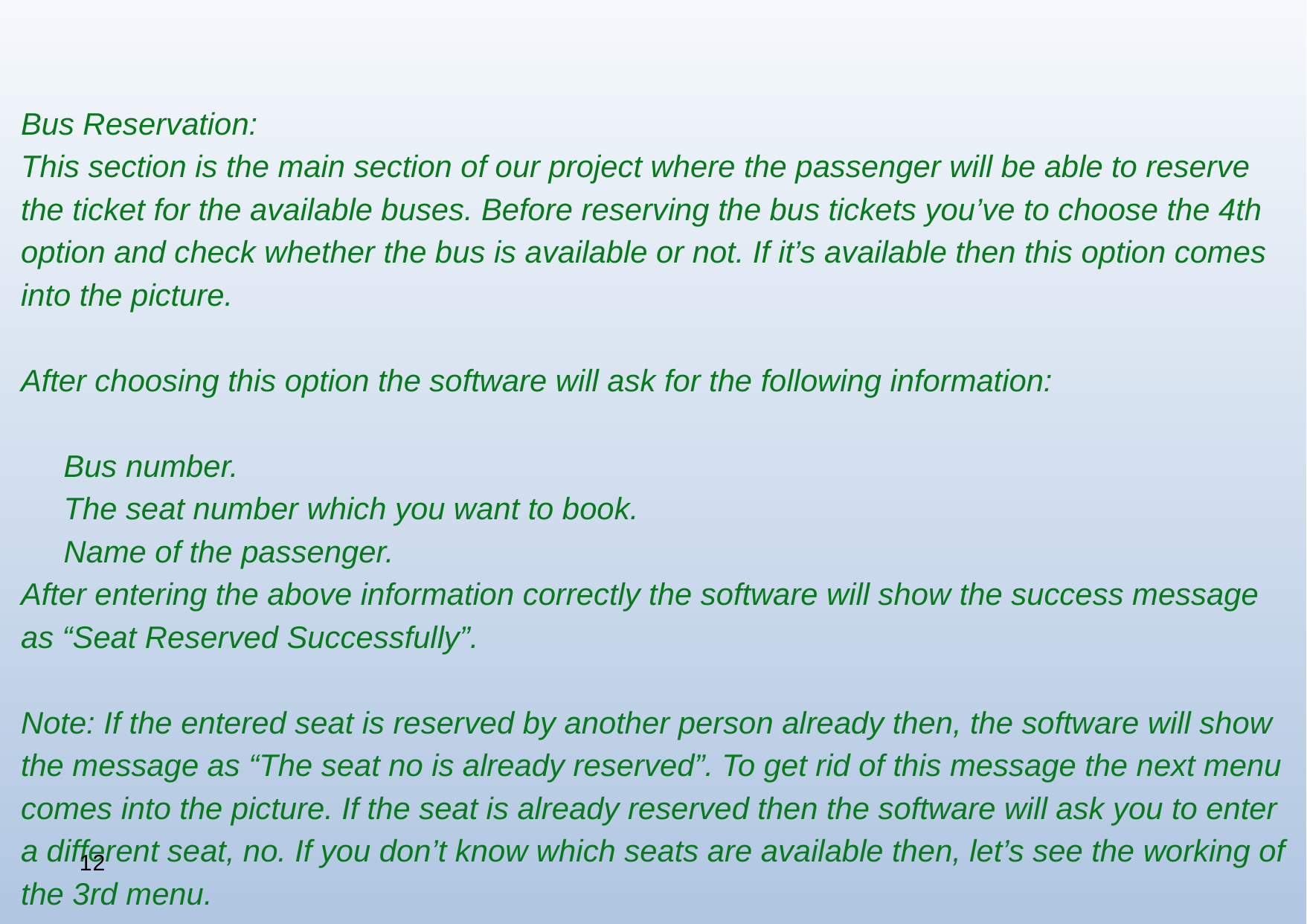

# Bus Reservation: This section is the main section of our project where the passenger will be able to reserve the ticket for the available buses. Before reserving the bus tickets you’ve to choose the 4th option and check whether the bus is available or not. If it’s available then this option comes into the picture. After choosing this option the software will ask for the following information:   Bus number. The seat number which you want to book. Name of the passenger. After entering the above information correctly the software will show the success message as “Seat Reserved Successfully”.   Note: If the entered seat is reserved by another person already then, the software will show the message as “The seat no is already reserved”. To get rid of this message the next menu comes into the picture. If the seat is already reserved then the software will ask you to enter a different seat, no. If you don’t know which seats are available then, let’s see the working of the 3rd menu.
12